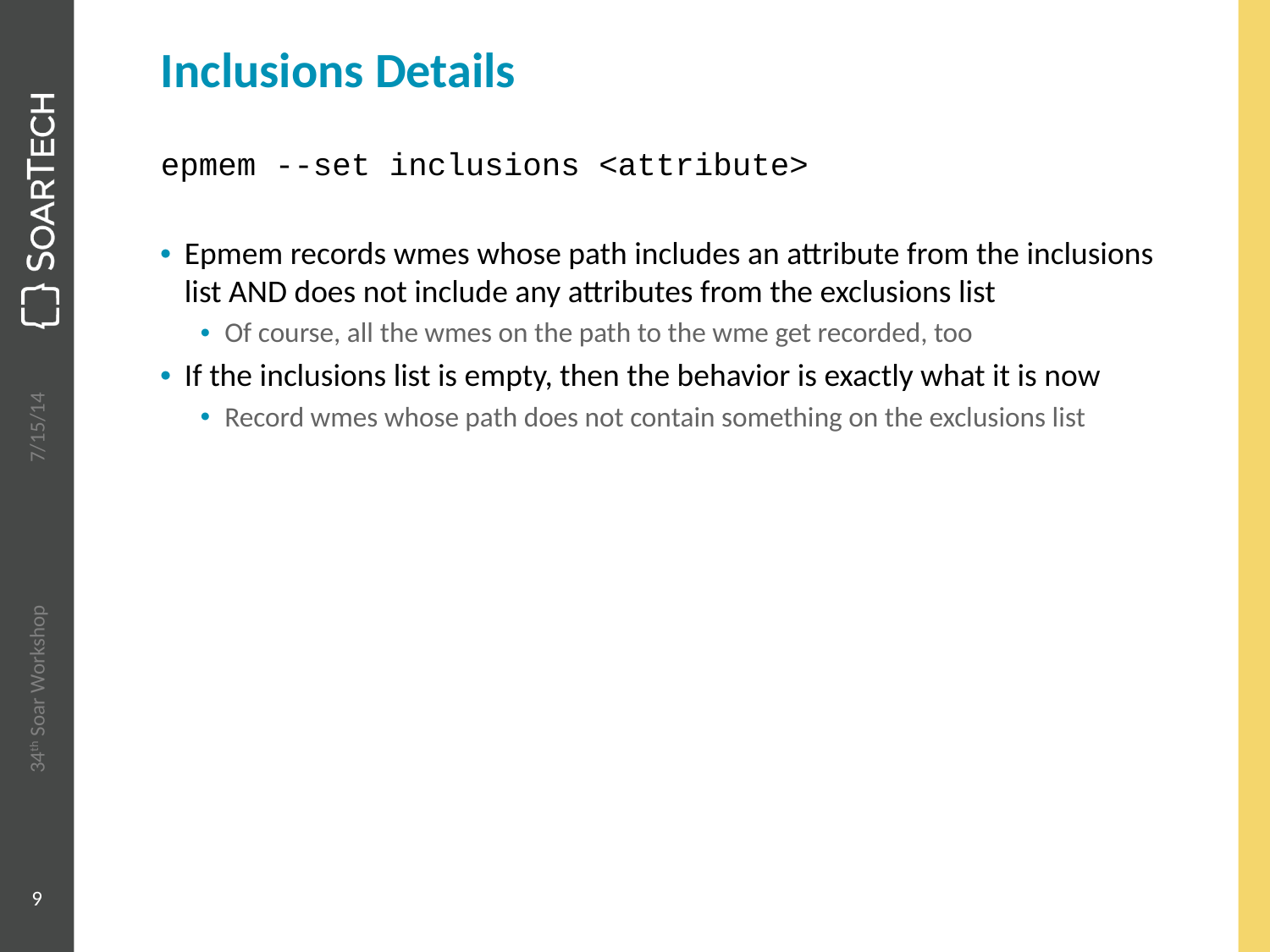

# Inclusions Details
epmem --set inclusions <attribute>

Epmem records wmes whose path includes an attribute from the inclusions list AND does not include any attributes from the exclusions list
Of course, all the wmes on the path to the wme get recorded, too
If the inclusions list is empty, then the behavior is exactly what it is now
Record wmes whose path does not contain something on the exclusions list
7/15/14
34th Soar Workshop
9